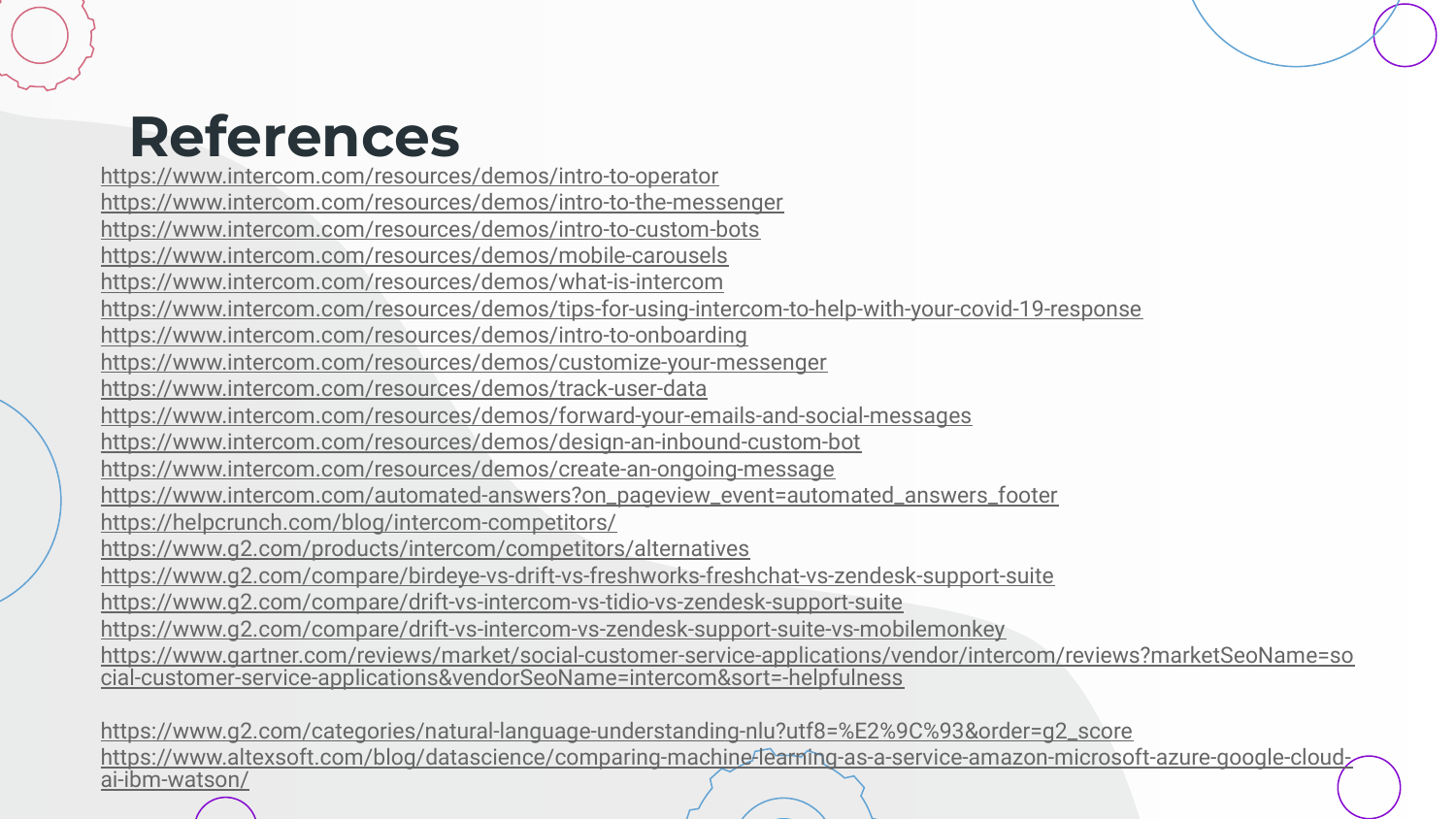

# References
https://www.intercom.com/resources/demos/intro-to-operator
https://www.intercom.com/resources/demos/intro-to-the-messenger
https://www.intercom.com/resources/demos/intro-to-custom-bots
https://www.intercom.com/resources/demos/mobile-carousels
https://www.intercom.com/resources/demos/what-is-intercom
https://www.intercom.com/resources/demos/tips-for-using-intercom-to-help-with-your-covid-19-response
https://www.intercom.com/resources/demos/intro-to-onboarding
https://www.intercom.com/resources/demos/customize-your-messenger
https://www.intercom.com/resources/demos/track-user-data
https://www.intercom.com/resources/demos/forward-your-emails-and-social-messages
https://www.intercom.com/resources/demos/design-an-inbound-custom-bot
https://www.intercom.com/resources/demos/create-an-ongoing-message
https://www.intercom.com/automated-answers?on_pageview_event=automated_answers_footer
https://helpcrunch.com/blog/intercom-competitors/
https://www.g2.com/products/intercom/competitors/alternatives
https://www.g2.com/compare/birdeye-vs-drift-vs-freshworks-freshchat-vs-zendesk-support-suite
https://www.g2.com/compare/drift-vs-intercom-vs-tidio-vs-zendesk-support-suite
https://www.g2.com/compare/drift-vs-intercom-vs-zendesk-support-suite-vs-mobilemonkey
https://www.gartner.com/reviews/market/social-customer-service-applications/vendor/intercom/reviews?marketSeoName=social-customer-service-applications&vendorSeoName=intercom&sort=-helpfulness
https://www.g2.com/categories/natural-language-understanding-nlu?utf8=%E2%9C%93&order=g2_score
https://www.altexsoft.com/blog/datascience/comparing-machine-learning-as-a-service-amazon-microsoft-azure-google-cloud-ai-ibm-watson/
https://yourtechdiet.com/blogs/best-ai-tools-in-market/
https://www.netguru.com/blog/ibm-watson-vs-google-cloud-vs-aws-vs-azure
https://docs.microsoft.com/en-us/azure/cognitive-services/luis/what-is-luis
https://www.luis.ai/